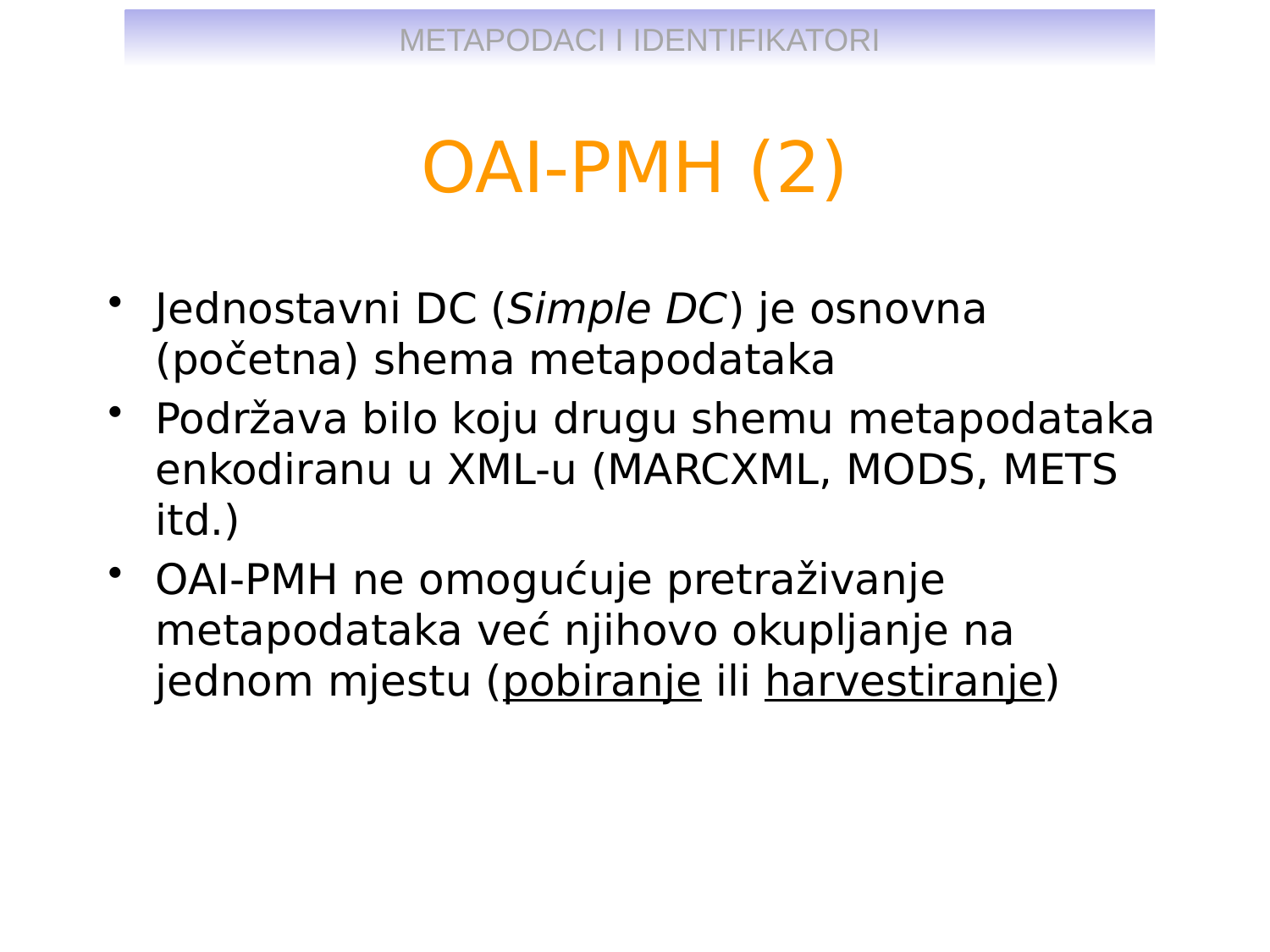

# OAI-PMH (2)
Jednostavni DC (Simple DC) je osnovna (početna) shema metapodataka
Podržava bilo koju drugu shemu metapodataka enkodiranu u XML-u (MARCXML, MODS, METS itd.)
OAI-PMH ne omogućuje pretraživanje metapodataka već njihovo okupljanje na jednom mjestu (pobiranje ili harvestiranje)